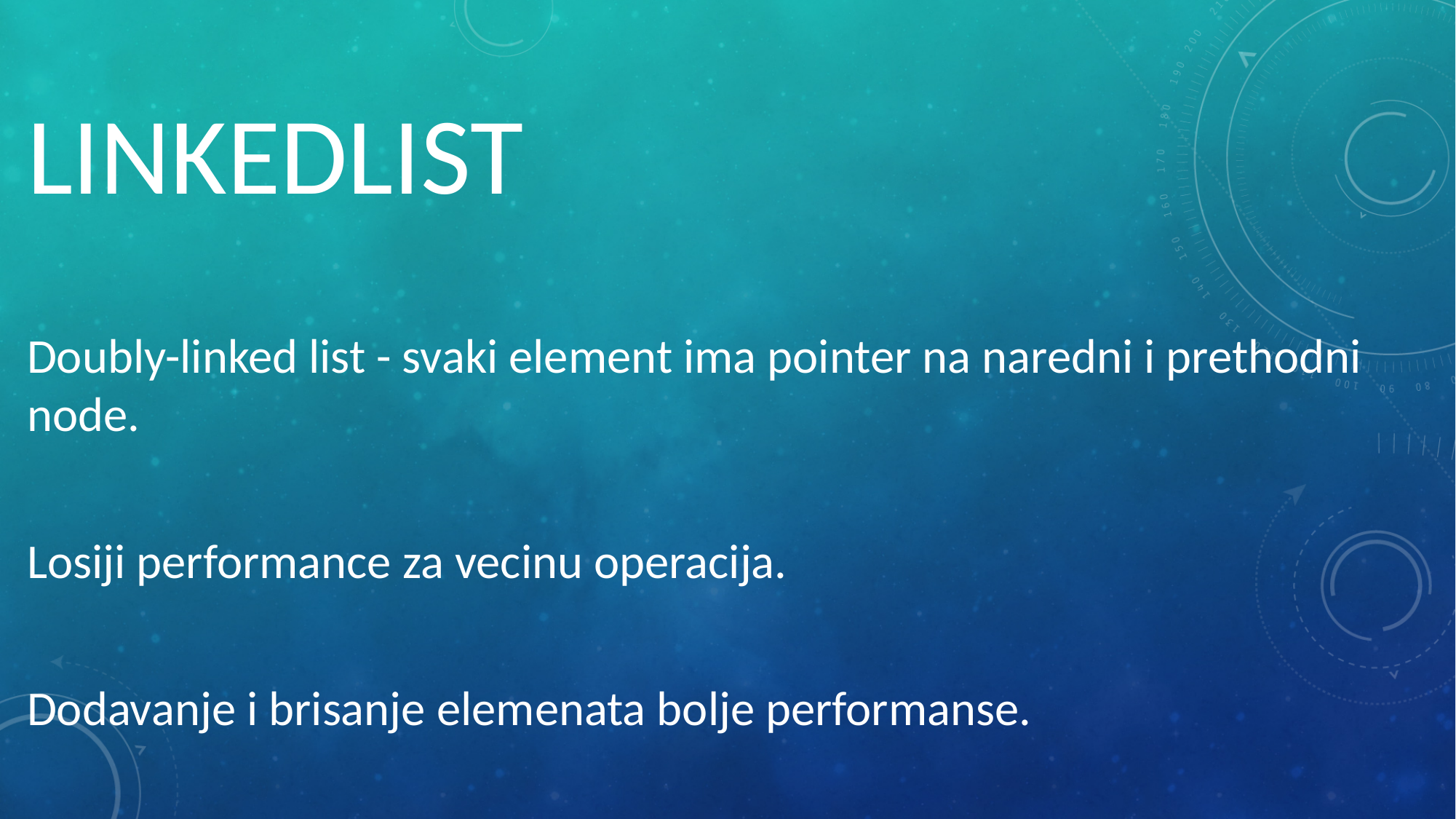

# LINKEDLIST
Doubly-linked list - svaki element ima pointer na naredni i prethodni node.

Losiji performance za vecinu operacija.

Dodavanje i brisanje elemenata bolje performanse.